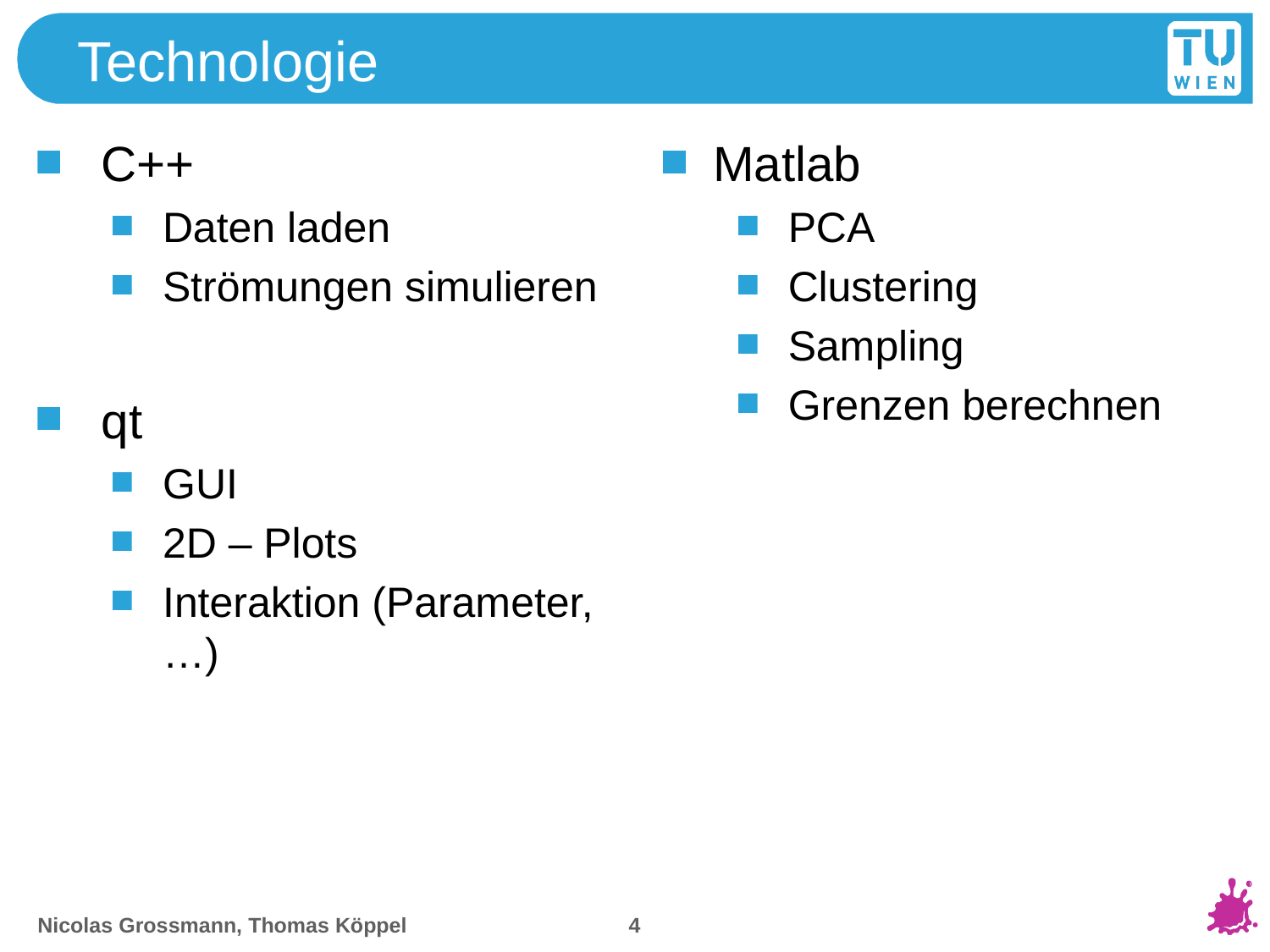

# Technologie
 C++
Daten laden
Strömungen simulieren

 qt
GUI
2D – Plots
Interaktion (Parameter, …)
Matlab
PCA
Clustering
Sampling
Grenzen berechnen
4
Nicolas Grossmann, Thomas Köppel